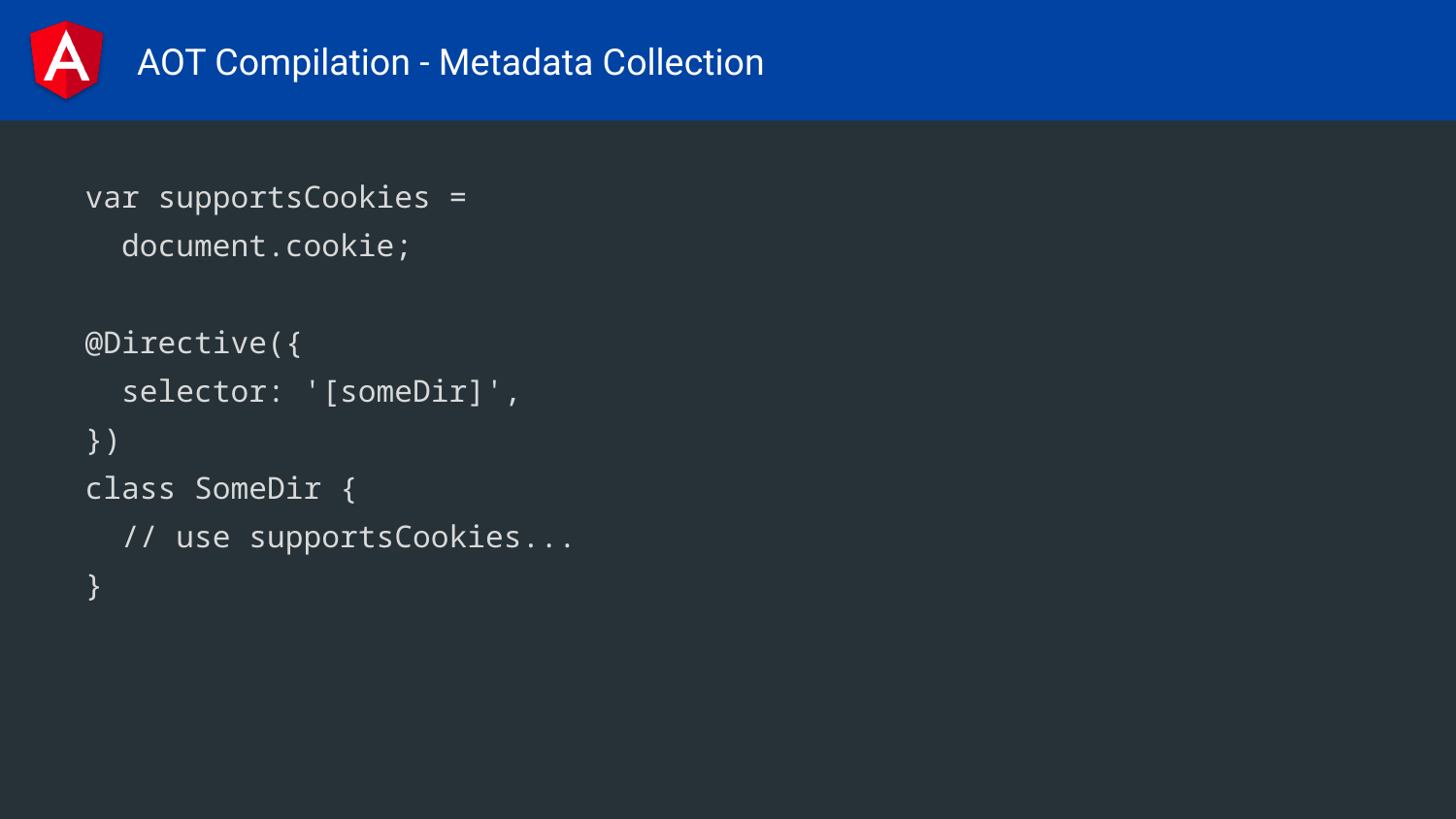

# AOT Compilation - Metadata Collection
var supportsCookies =
  document.cookie;

@Directive({
  selector: '[someDir]',
})
class SomeDir {
  // use supportsCookies...
}